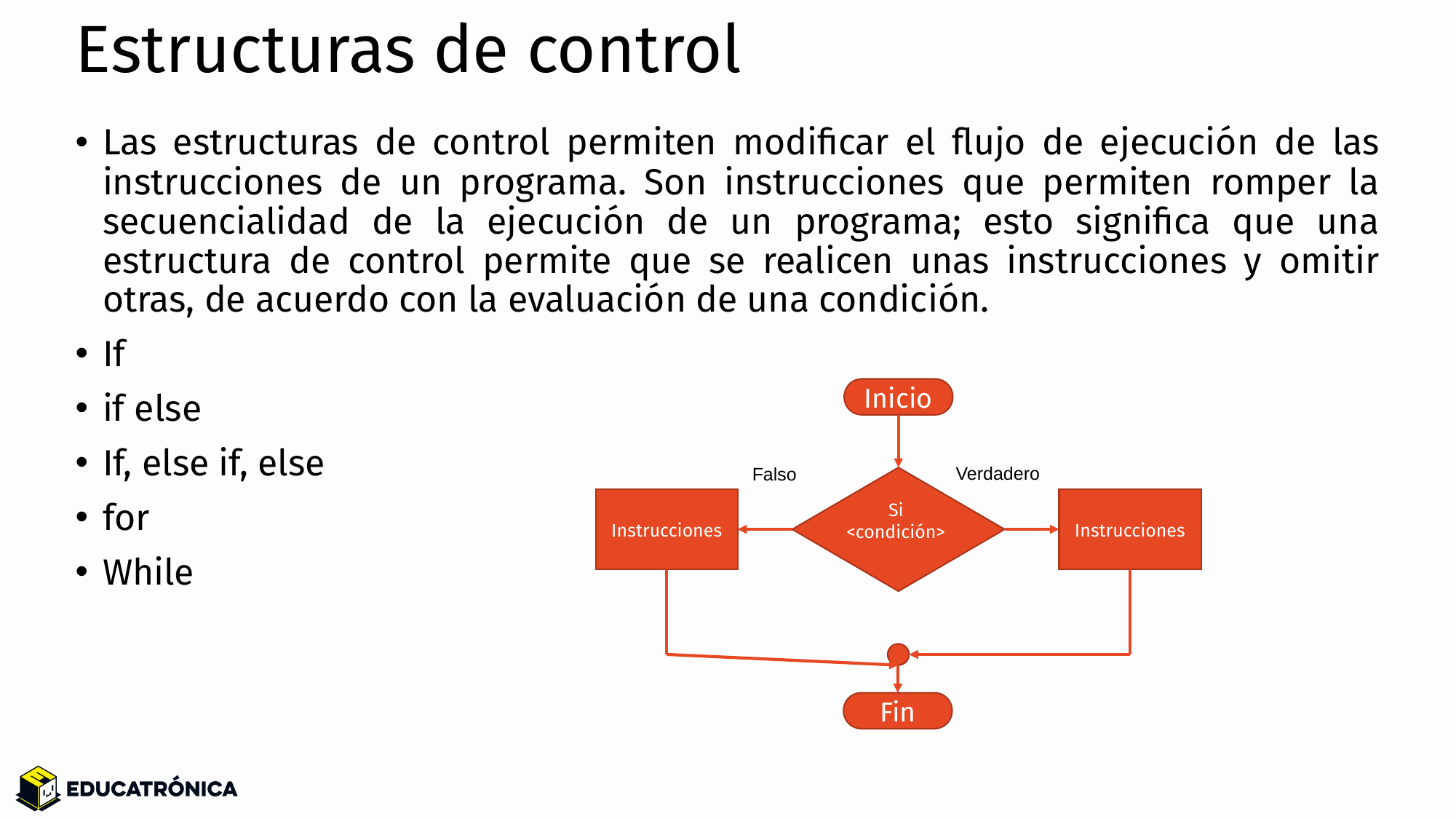

# Estructuras de control
Las estructuras de control permiten modificar el flujo de ejecución de las instrucciones de un programa. Son instrucciones que permiten romper la secuencialidad de la ejecución de un programa; esto significa que una estructura de control permite que se realicen unas instrucciones y omitir otras, de acuerdo con la evaluación de una condición.
If
if else
If, else if, else
for
While

Inicio
Si
<condición>
Instrucciones

Fin
Verdadero
Falso
Instrucciones